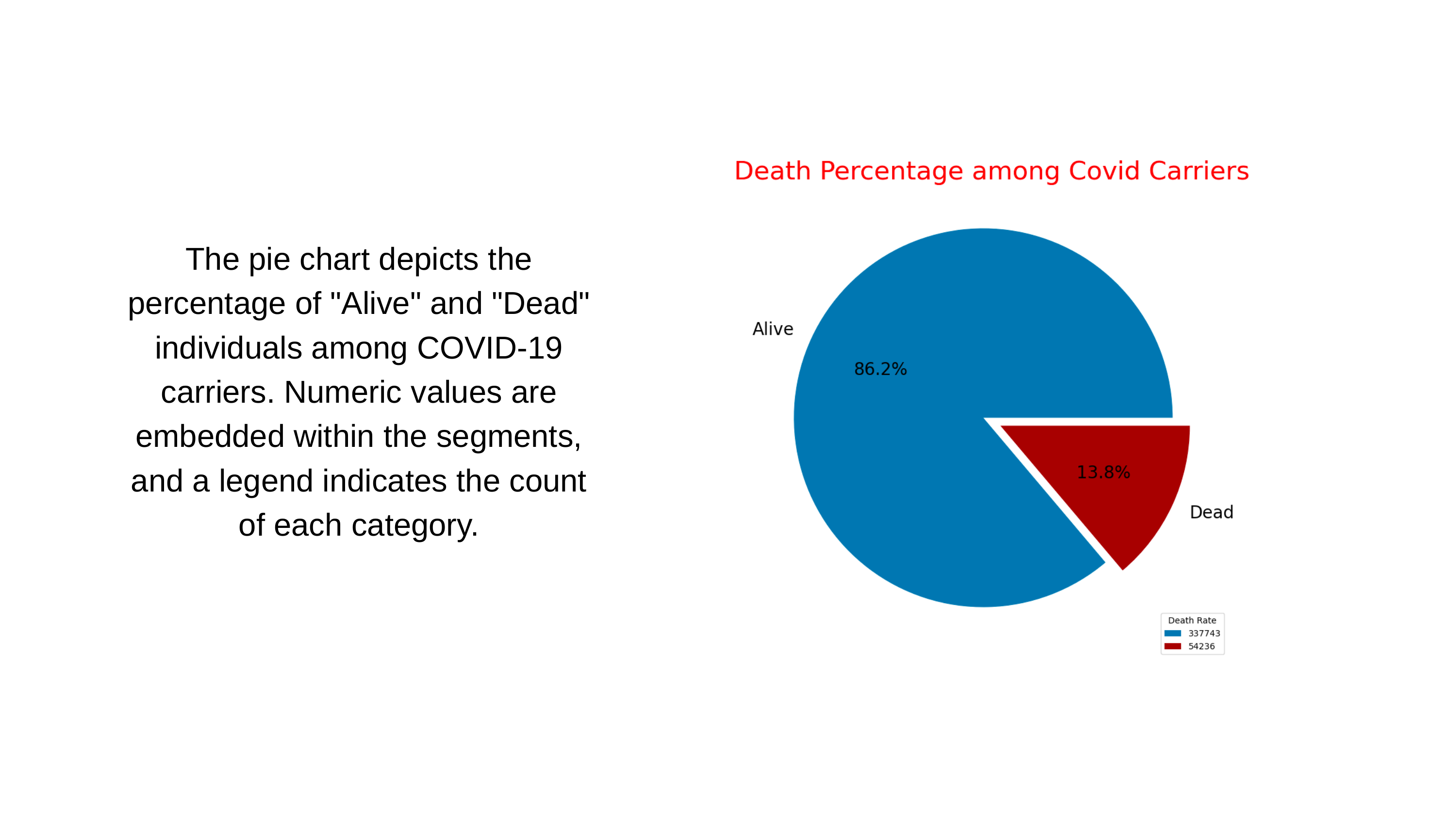

The pie chart depicts the percentage of "Alive" and "Dead" individuals among COVID-19 carriers. Numeric values are embedded within the segments, and a legend indicates the count of each category.